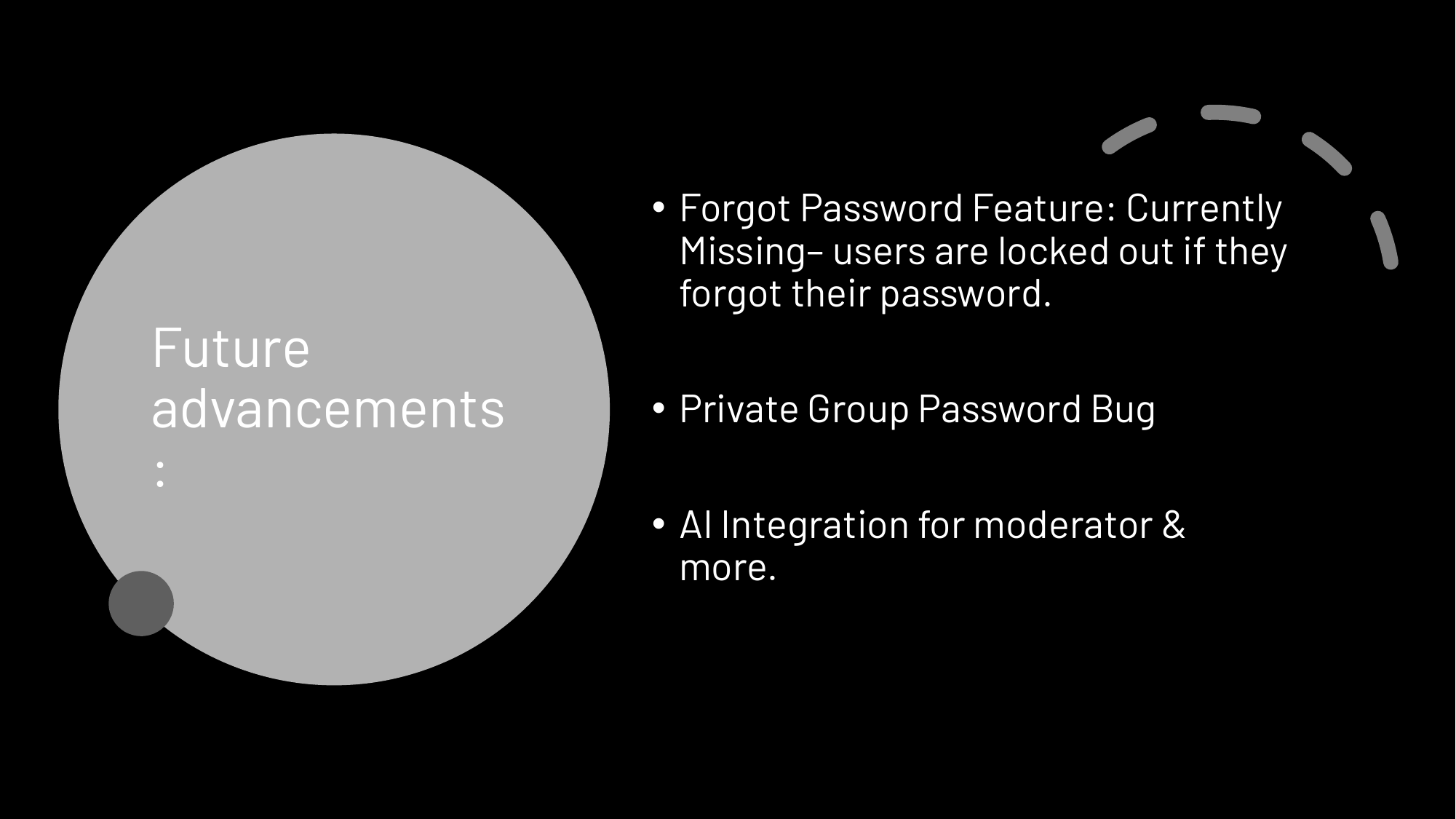

# Future advancements:
Forgot Password Feature: Currently Missing– users are locked out if they forgot their password.

Private Group Password Bug

AI Integration for moderator & more.